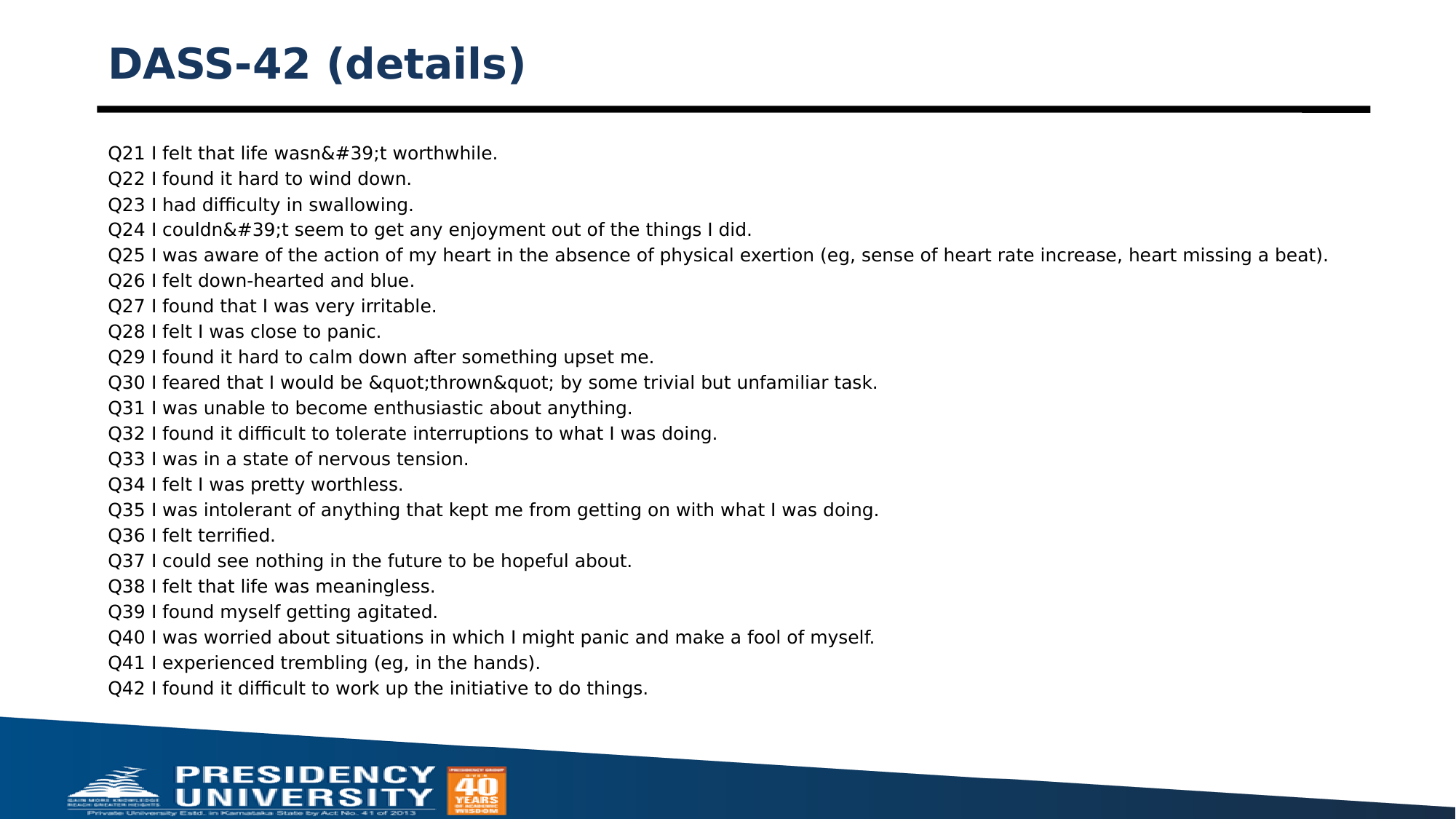

# DASS-42 (details)
Q21 I felt that life wasn&#39;t worthwhile.
Q22 I found it hard to wind down.
Q23 I had difficulty in swallowing.
Q24 I couldn&#39;t seem to get any enjoyment out of the things I did.
Q25 I was aware of the action of my heart in the absence of physical exertion (eg, sense of heart rate increase, heart missing a beat).
Q26 I felt down-hearted and blue.
Q27 I found that I was very irritable.
Q28 I felt I was close to panic.
Q29 I found it hard to calm down after something upset me.
Q30 I feared that I would be &quot;thrown&quot; by some trivial but unfamiliar task.
Q31 I was unable to become enthusiastic about anything.
Q32 I found it difficult to tolerate interruptions to what I was doing.
Q33 I was in a state of nervous tension.
Q34 I felt I was pretty worthless.
Q35 I was intolerant of anything that kept me from getting on with what I was doing.
Q36 I felt terrified.
Q37 I could see nothing in the future to be hopeful about.
Q38 I felt that life was meaningless.
Q39 I found myself getting agitated.
Q40 I was worried about situations in which I might panic and make a fool of myself.
Q41 I experienced trembling (eg, in the hands).
Q42 I found it difficult to work up the initiative to do things.